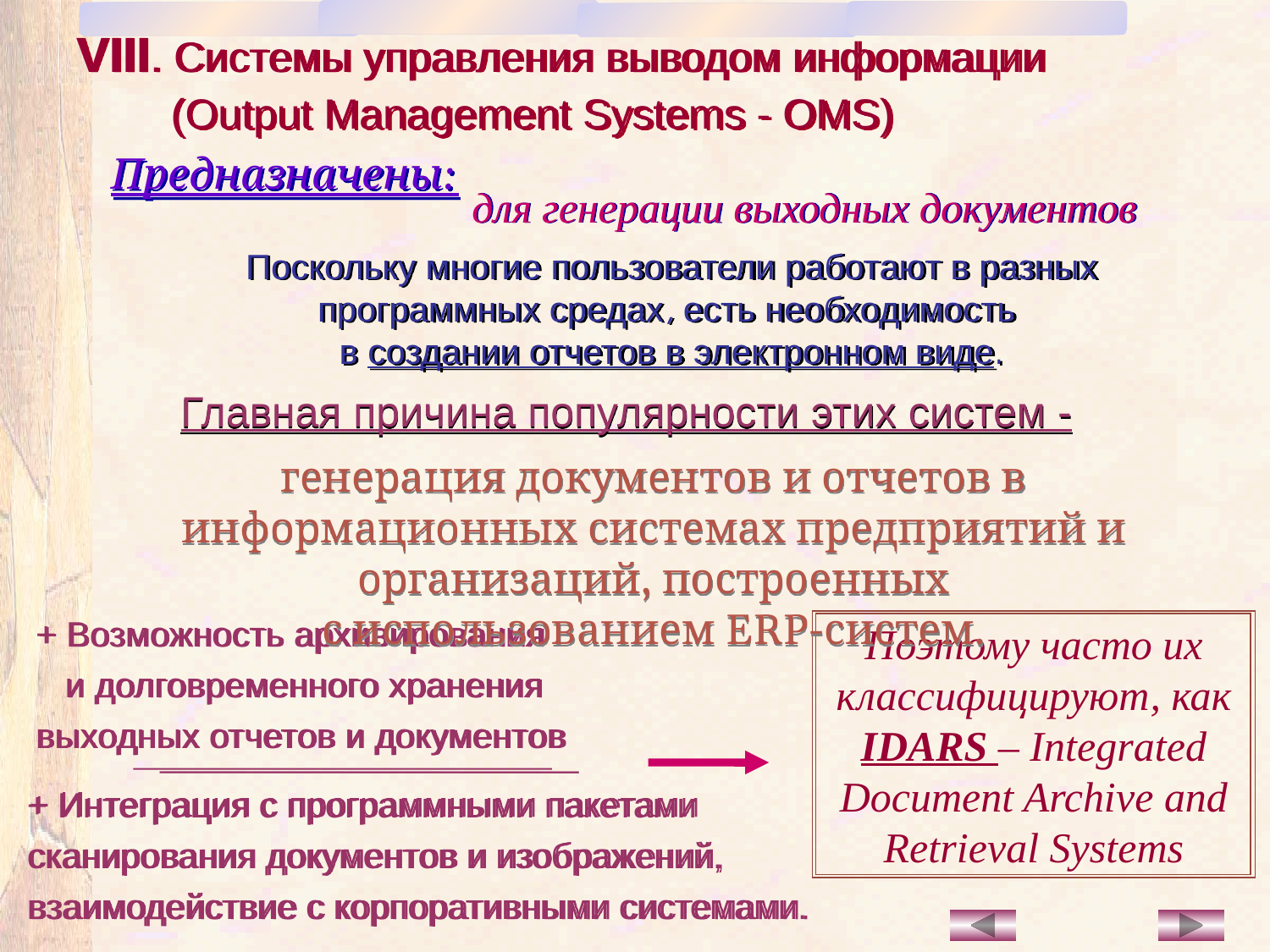

VIII. Системы управления выводом информации
        (Output Management Systems - OMS)
Предназначены:
для генерации выходных документов
Поскольку многие пользователи работают в разных программных средах, есть необходимость
в создании отчетов в электронном виде.
Главная причина популярности этих систем -
генерация документов и отчетов в информационных системах предприятий и организаций, построенных
с использованием ERP-систем.
+ Возможность архивирования
   и долговременного хранения выходных отчетов и документов
Поэтому часто их классифицируют, как IDARS – Integrated Document Archive and Retrieval Systems

+ Интеграция с программными пакетами сканирования документов и изображений, взаимодействие с корпоративными системами.